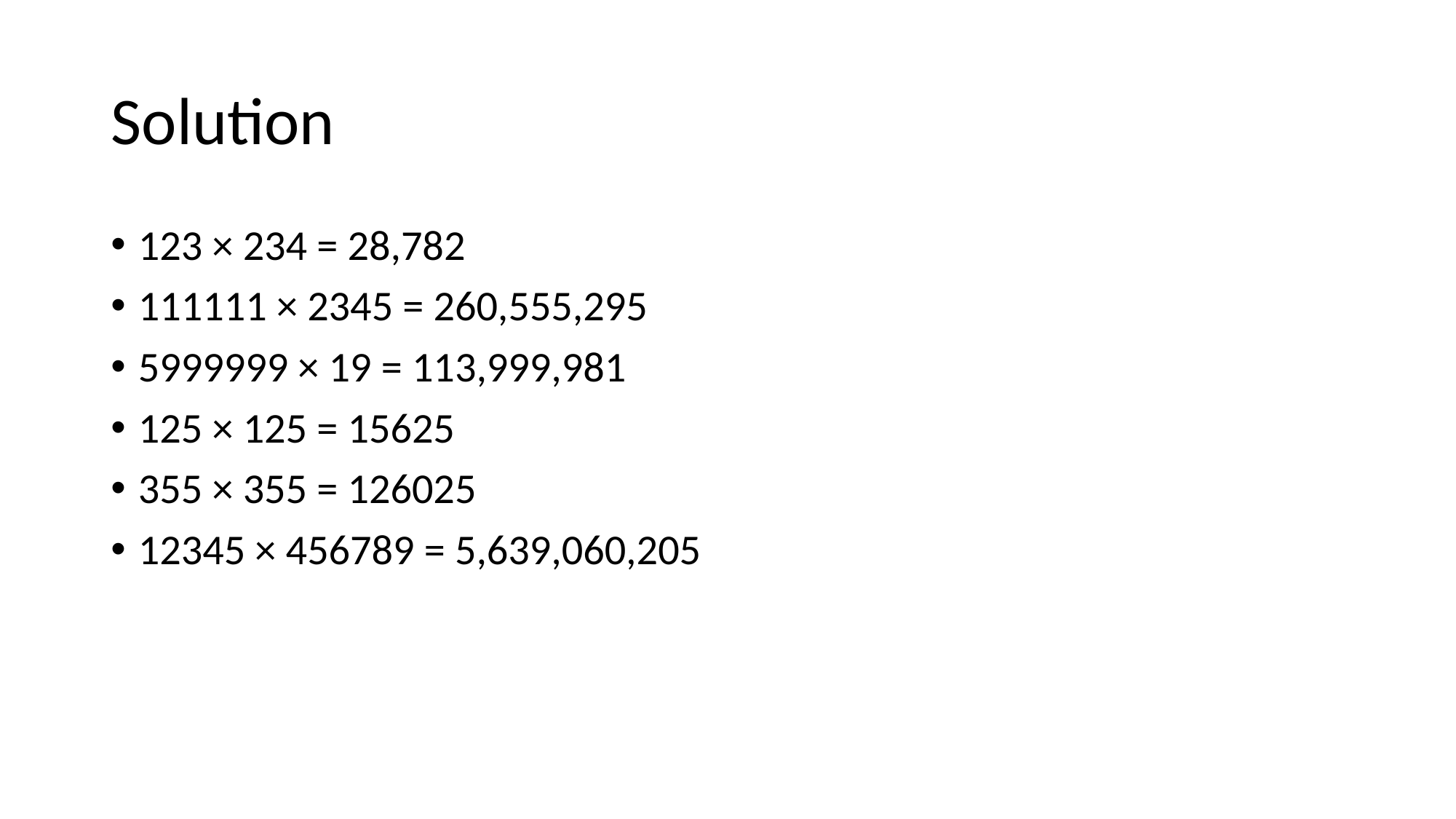

# Solution
123 × 234 = 28,782
111111 × 2345 = 260,555,295
5999999 × 19 = 113,999,981
125 × 125 = 15625
355 × 355 = 126025
12345 × 456789 = 5,639,060,205